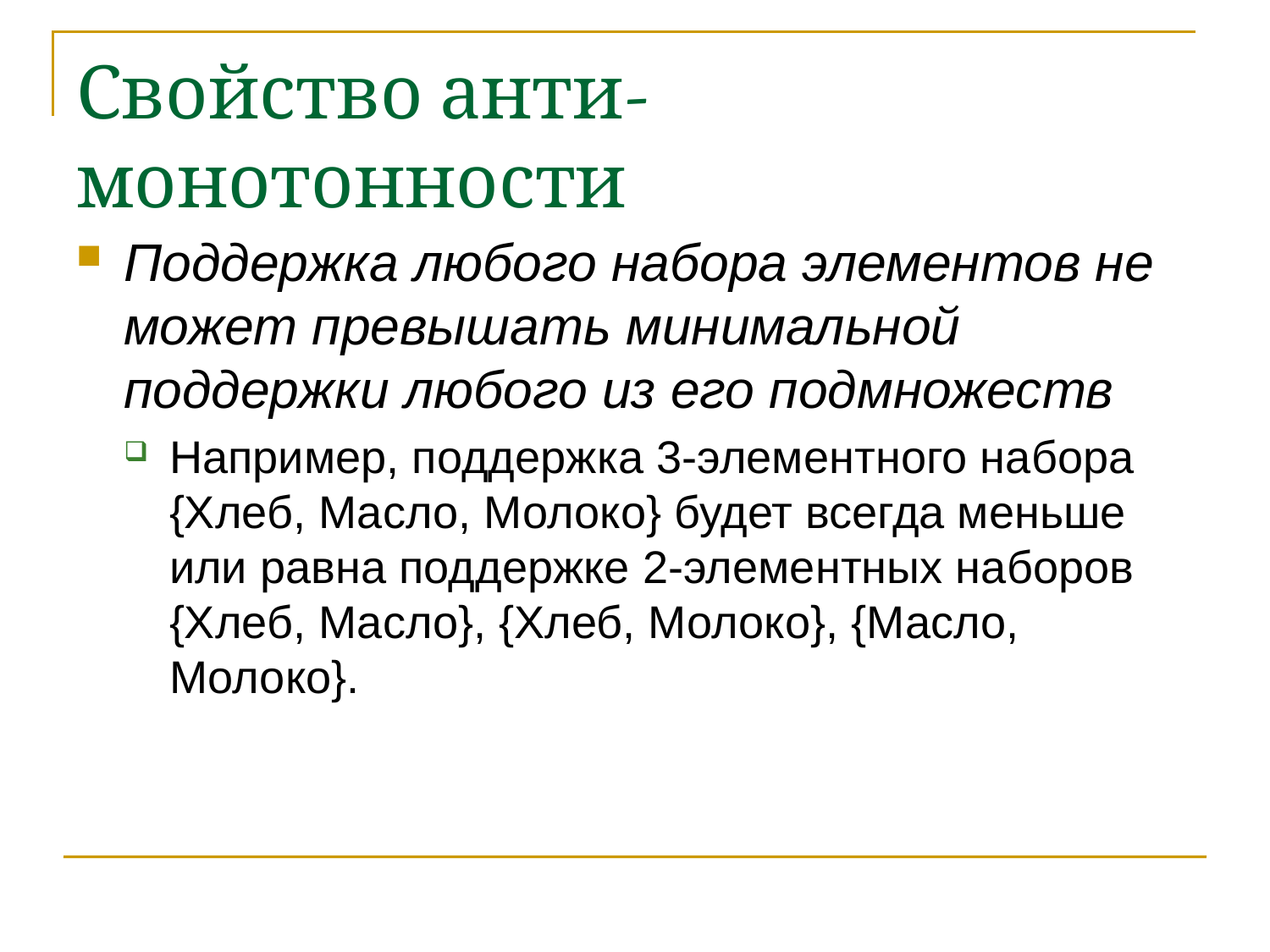

# Свойство анти-монотонности
Поддержка любого набора элементов не может превышать минимальной поддержки любого из его подмножеств
Например, поддержка 3-элементного набора {Хлеб, Масло, Молоко} будет всегда меньше или равна поддержке 2-элементных наборов {Хлеб, Масло}, {Хлеб, Молоко}, {Масло, Молоко}.